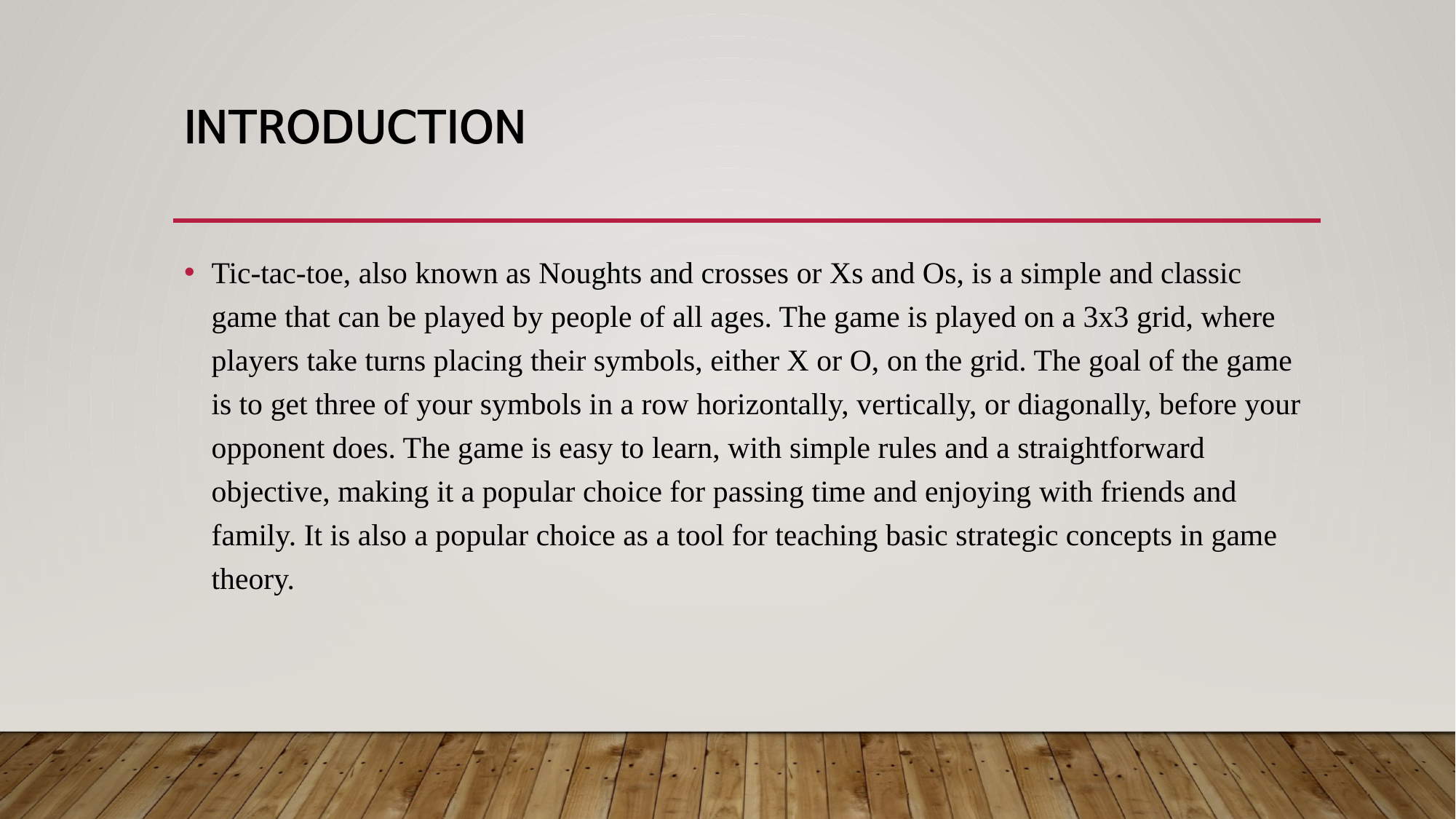

# INTRODUCTION
Tic-tac-toe, also known as Noughts and crosses or Xs and Os, is a simple and classic game that can be played by people of all ages. The game is played on a 3x3 grid, where players take turns placing their symbols, either X or O, on the grid. The goal of the game is to get three of your symbols in a row horizontally, vertically, or diagonally, before your opponent does. The game is easy to learn, with simple rules and a straightforward objective, making it a popular choice for passing time and enjoying with friends and family. It is also a popular choice as a tool for teaching basic strategic concepts in game theory.